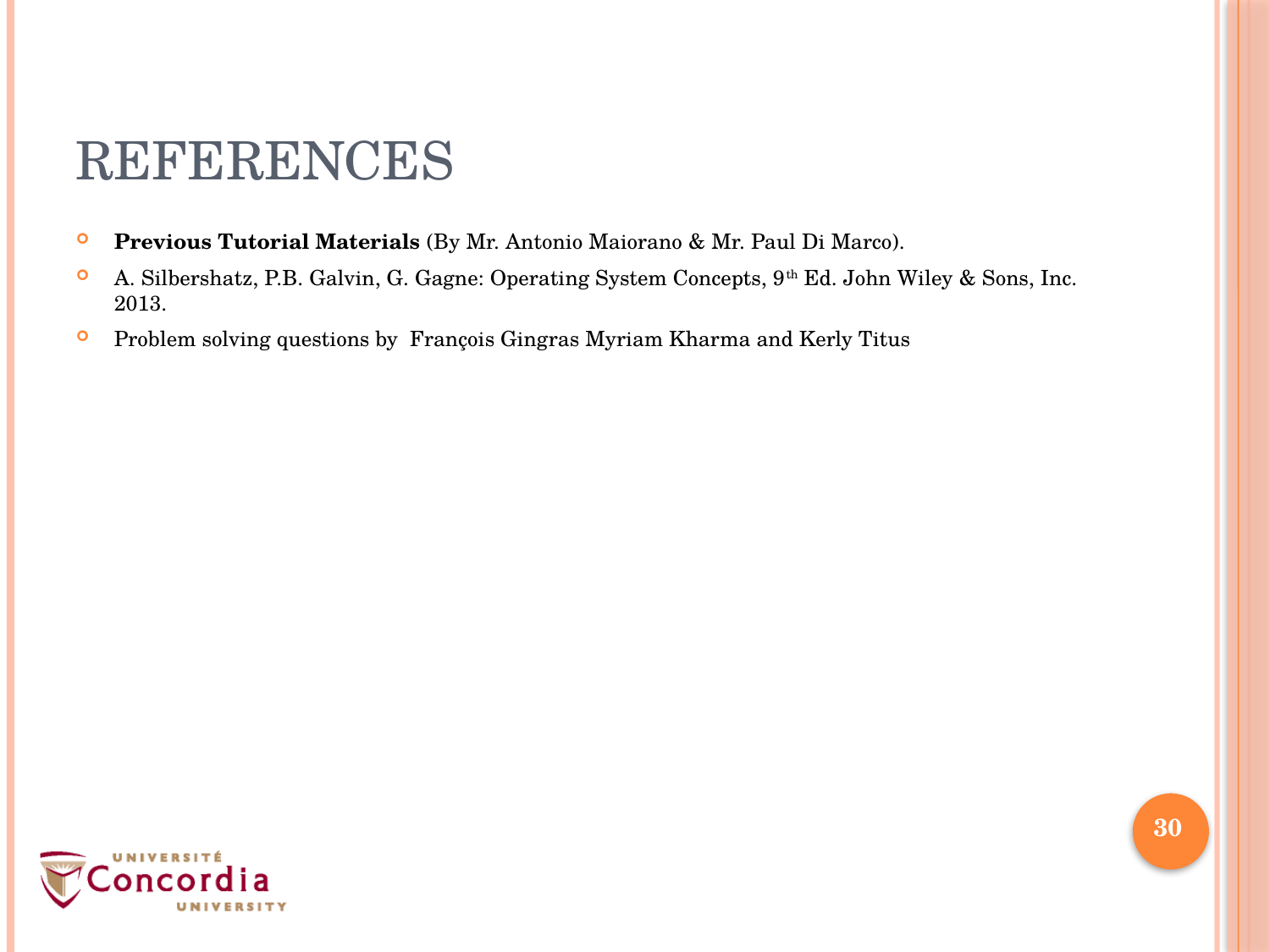

# References
Previous Tutorial Materials (By Mr. Antonio Maiorano & Mr. Paul Di Marco).
A. Silbershatz, P.B. Galvin, G. Gagne: Operating System Concepts, 9th Ed. John Wiley & Sons, Inc. 2013.
Problem solving questions by  François Gingras Myriam Kharma and Kerly Titus

30
30